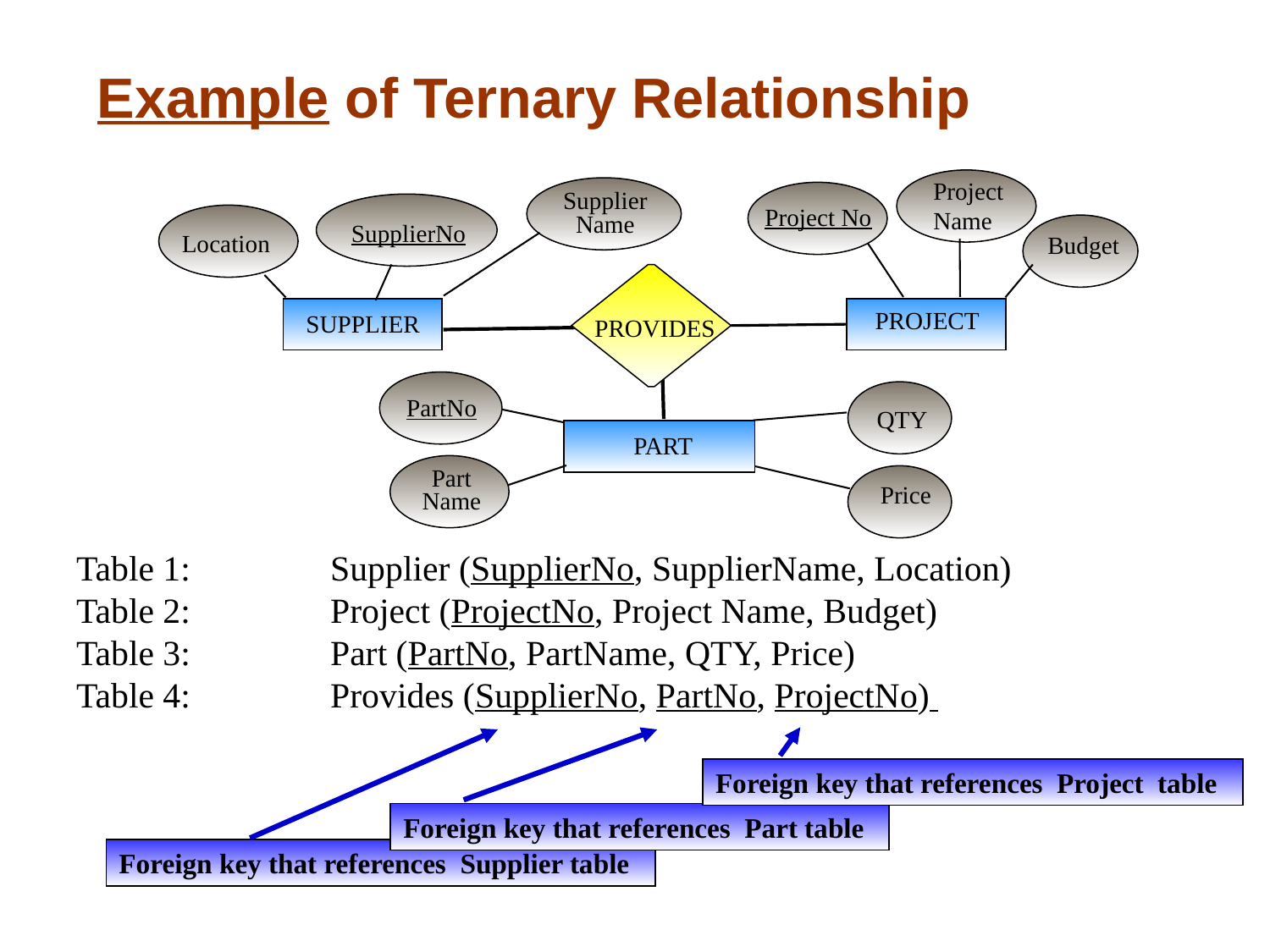

# Example of Ternary Relationship
Project
Name

Supplier
Name

Project No

SupplierNo

Location
Budget

PROJECT
SUPPLIER
PROVIDES

PartNo
QTY

PART

Part
Name

Price
Table 1: 		Supplier (SupplierNo, SupplierName, Location)
Table 2:		Project (ProjectNo, Project Name, Budget)
Table 3:		Part (PartNo, PartName, QTY, Price)
Table 4:		Provides (SupplierNo, PartNo, ProjectNo)
PART
Foreign key that references  Project  table
Foreign key that references  Part table
Foreign key that references  Supplier table